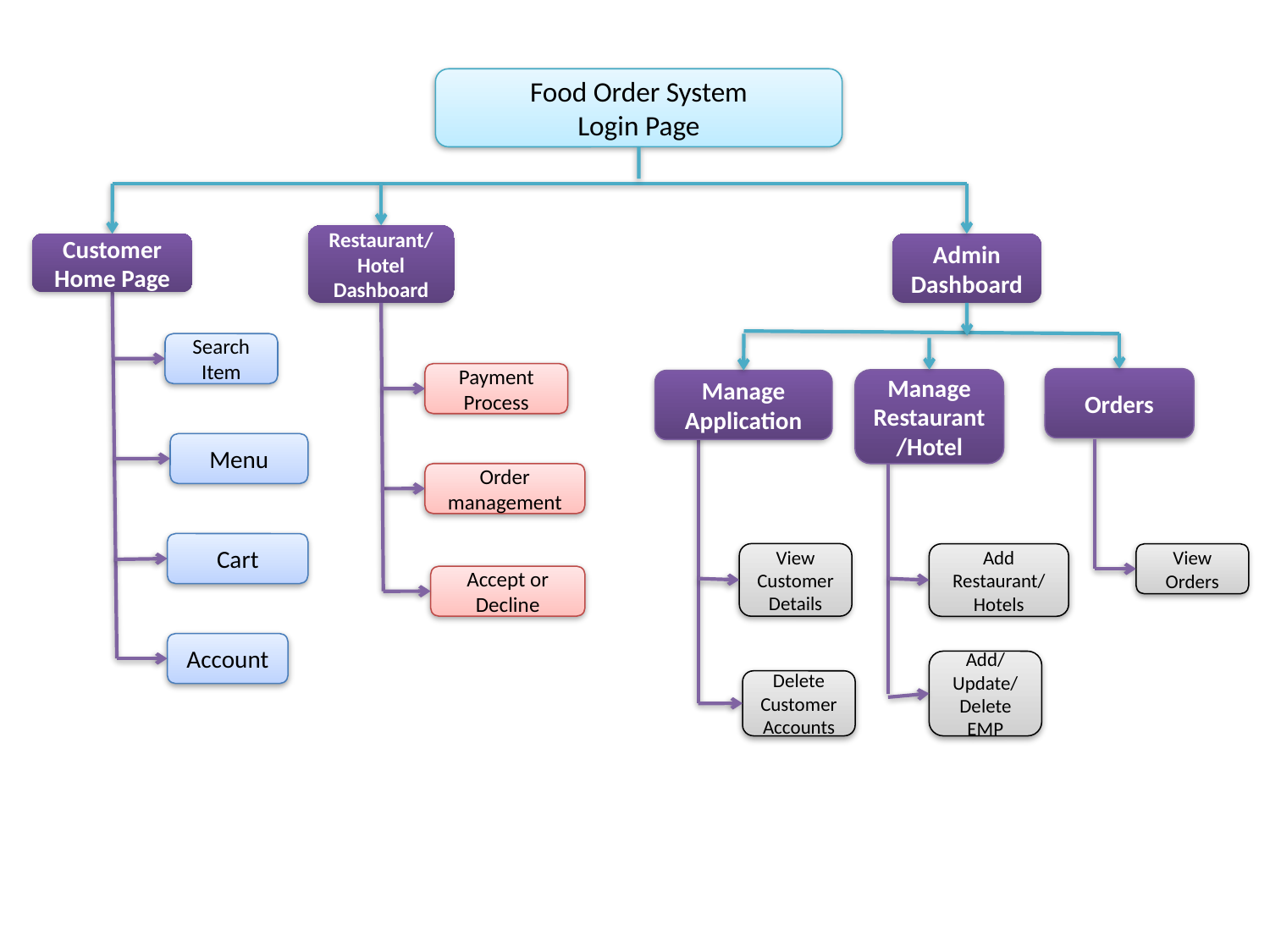

Food Order System
Login Page
Restaurant/Hotel Dashboard
Admin Dashboard
Customer Home Page
Search Item
Payment Process
Orders
Manage Restaurant/Hotel
Manage Application
Menu
Order management
Cart
View Customer Details
Add Restaurant/ Hotels
View Orders
Accept or Decline
Account
Add/
Update/
Delete EMP
Delete Customer Accounts